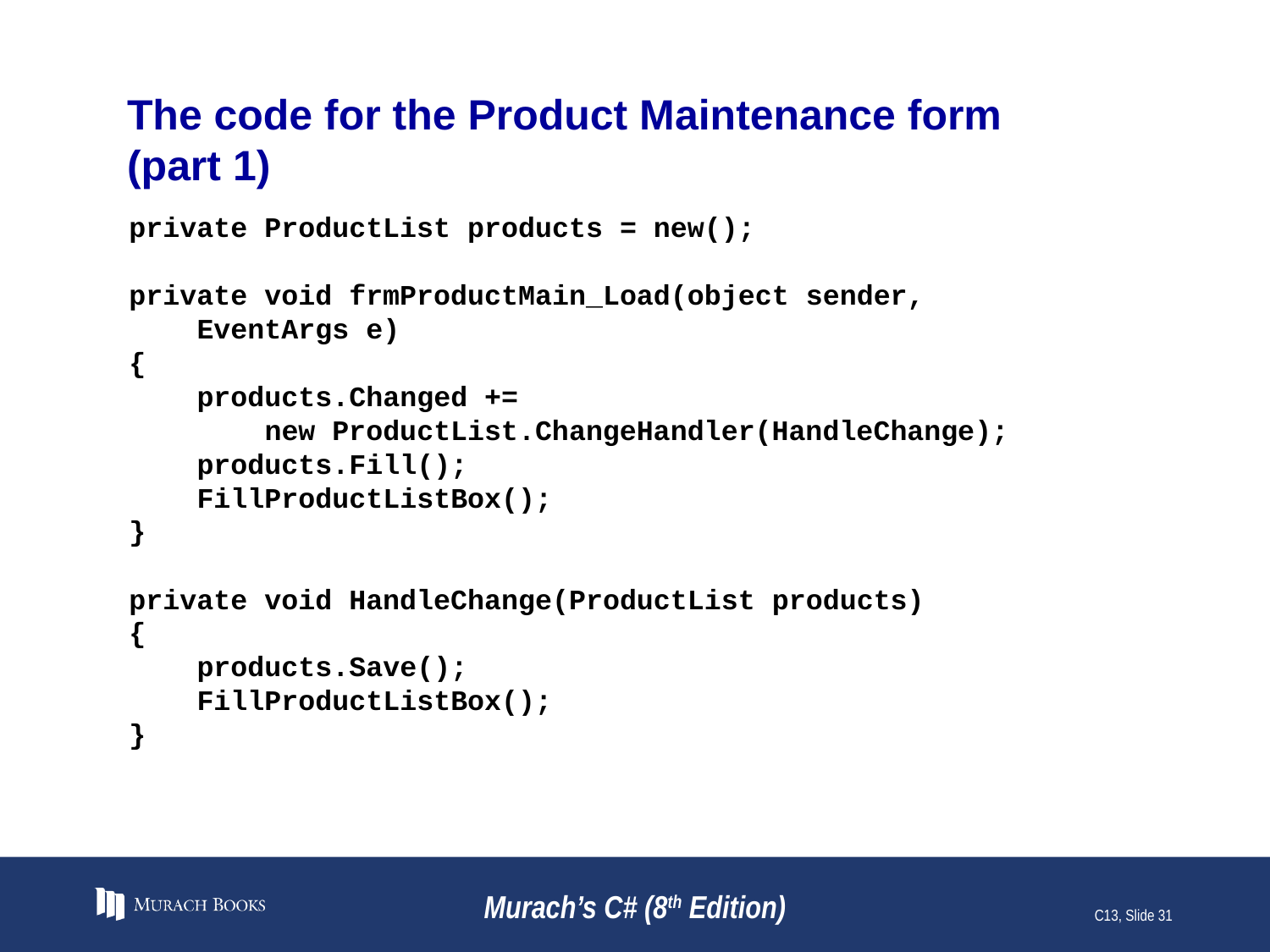

# The code for the Product Maintenance form (part 1)
private ProductList products = new();

private void frmProductMain_Load(object sender,
    EventArgs e)
{
    products.Changed +=
        new ProductList.ChangeHandler(HandleChange);
    products.Fill();
    FillProductListBox();
}

private void HandleChange(ProductList products)
{
    products.Save();
    FillProductListBox();
}

Murach’s C# (8th Edition)

C13, Slide 31